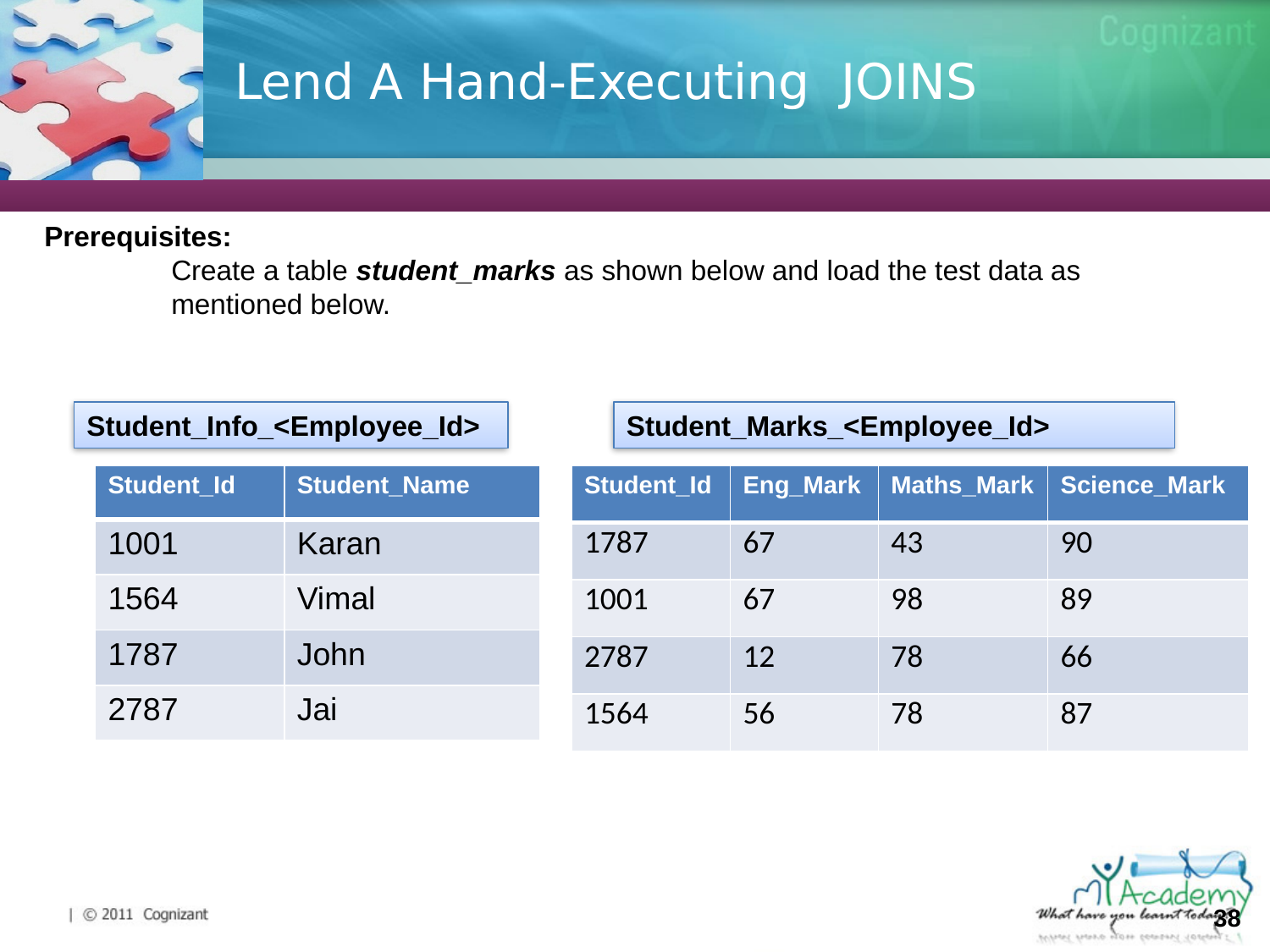

# Lend A Hand-Executing  JOINS
Prerequisites:
Create a table student_marks as shown below and load the test data as mentioned below.
Student_Info_<Employee_Id>
Student_Marks_<Employee_Id>
| Student\_Id | Student\_Name |
| --- | --- |
| 1001 | Karan |
| 1564 | Vimal |
| 1787 | John |
| 2787 | Jai |
| Student\_Id | Eng\_Mark | Maths\_Mark | Science\_Mark |
| --- | --- | --- | --- |
| 1787 | 67 | 43 | 90 |
| 1001 | 67 | 98 | 89 |
| 2787 | 12 | 78 | 66 |
| 1564 | 56 | 78 | 87 |
38